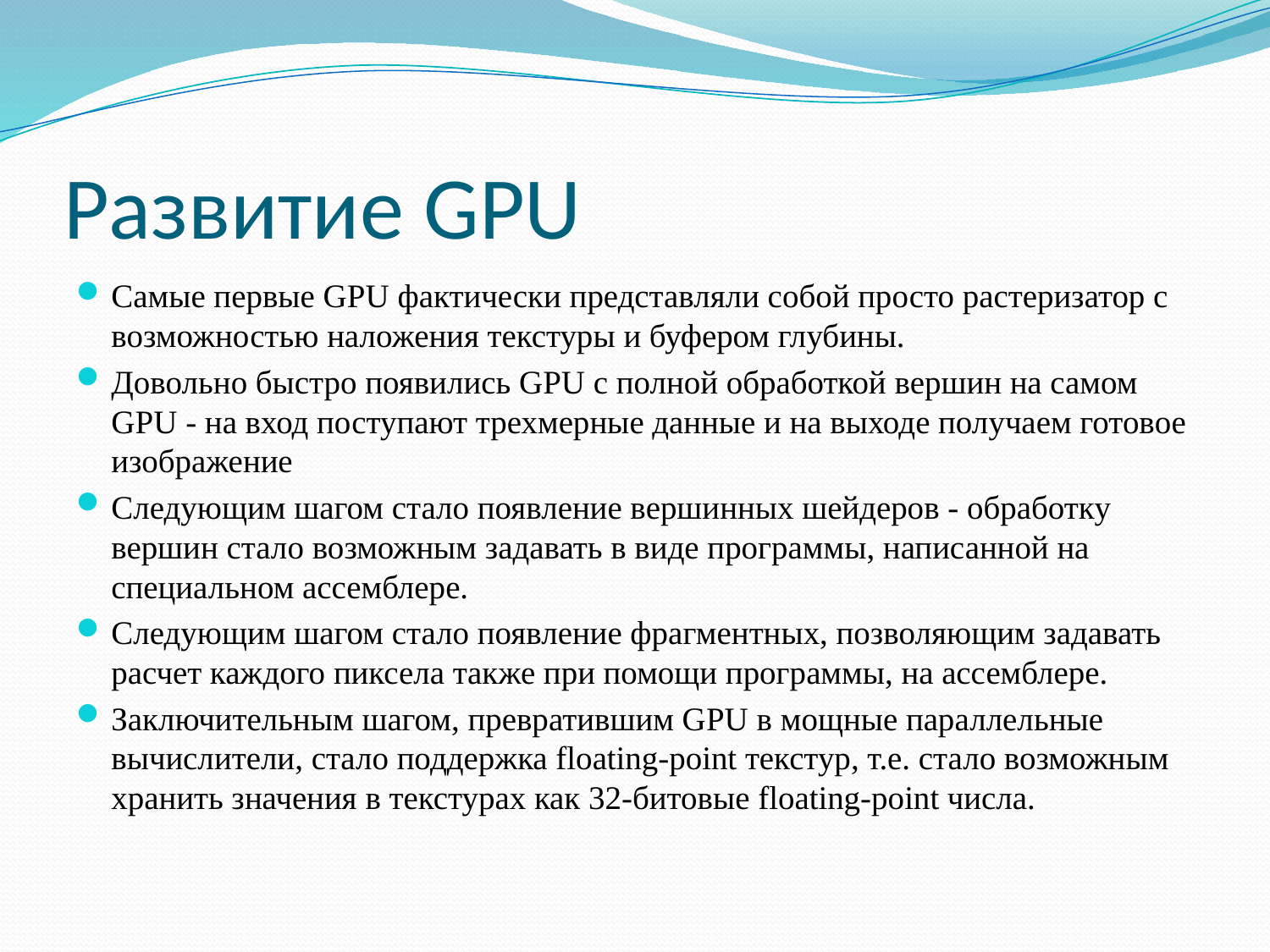

# Развитие GPU
Самые первые GPU фактически представляли собой просто растеризатор с возможностью наложения текстуры и буфером глубины.
Довольно быстро появились GPU с полной обработкой вершин на самом GPU - на вход поступают трехмерные данные и на выходе получаем готовое изображение
Следующим шагом стало появление вершинных шейдеров - обработку вершин стало возможным задавать в виде программы, написанной на специальном ассемблере.
Следующим шагом стало появление фрагментных, позволяющим задавать расчет каждого пиксела также при помощи программы, на ассемблере.
Заключительным шагом, превратившим GPU в мощные параллельные вычислители, стало поддержка floating-point текстур, т.е. стало возможным хранить значения в текстурах как 32-битовые floating-point числа.